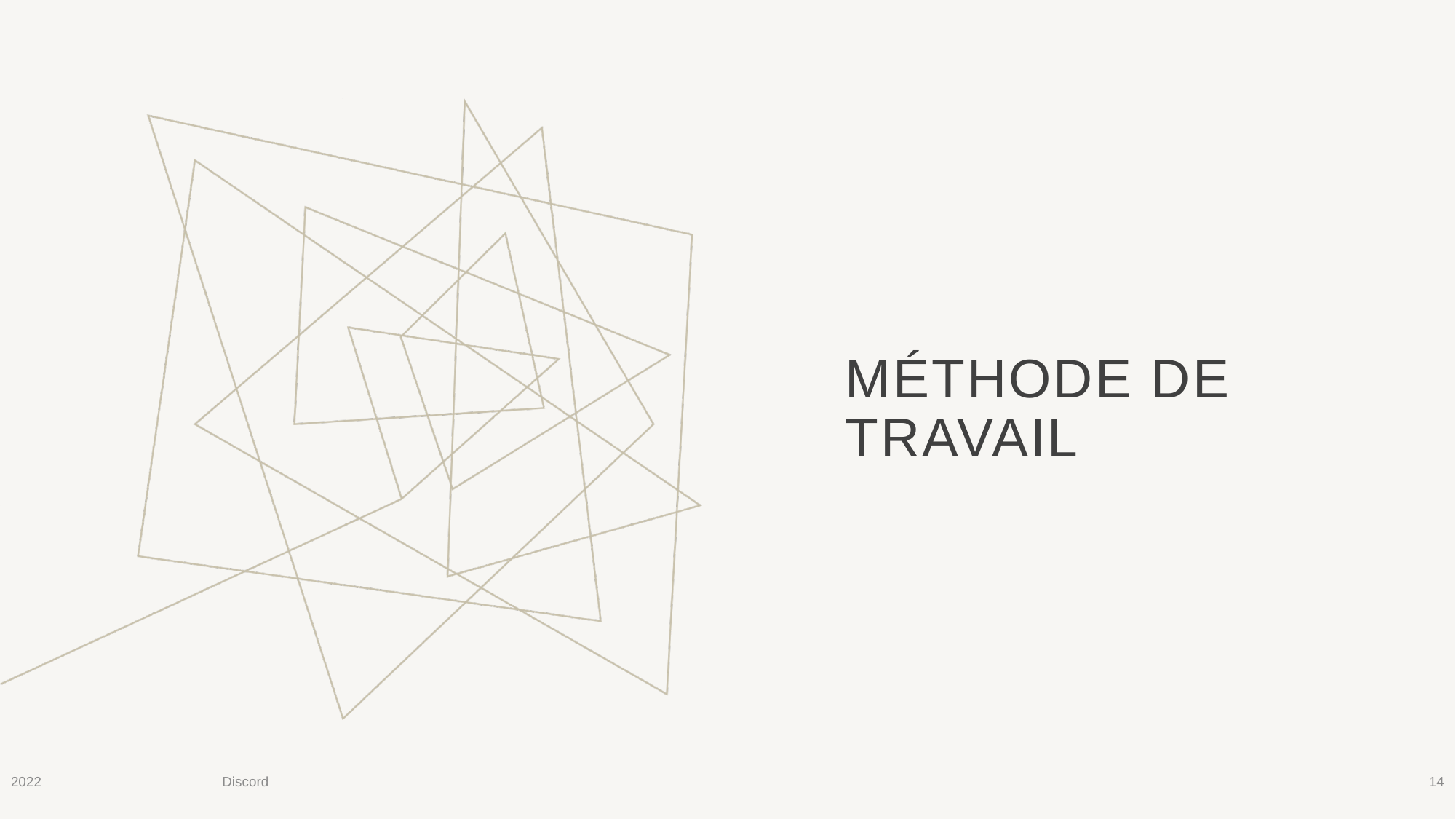

# Méthode de travail
2022
Discord
14